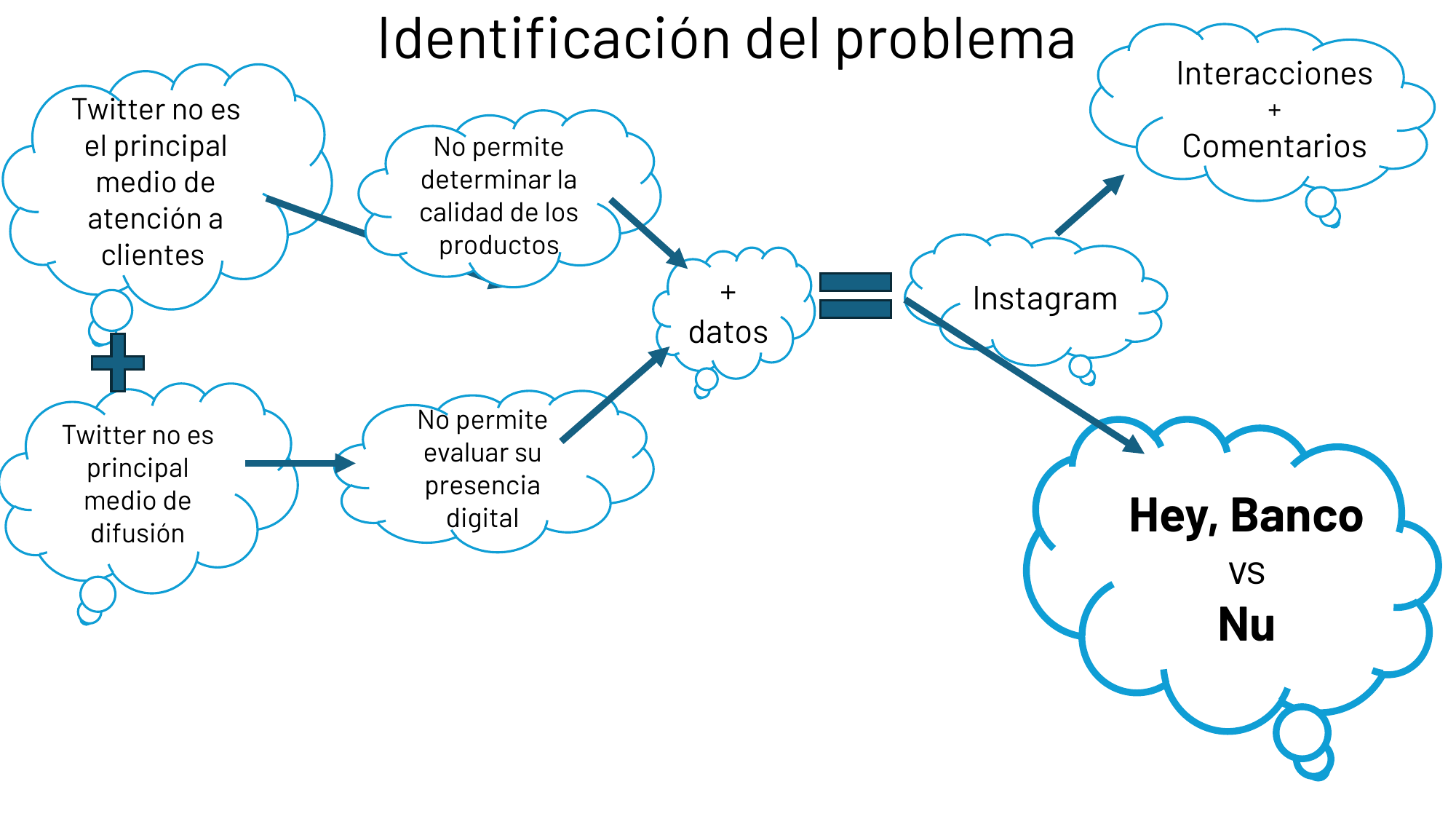

# Identificación del problema
Interacciones
+
Comentarios
Twitter no es el principal medio de atención a clientes
No permite determinar la calidad de los productos
Instagram
+ datos

Twitter no es principal medio de difusión
No permite evaluar su presencia digital
Hey, Banco
vs
Nu